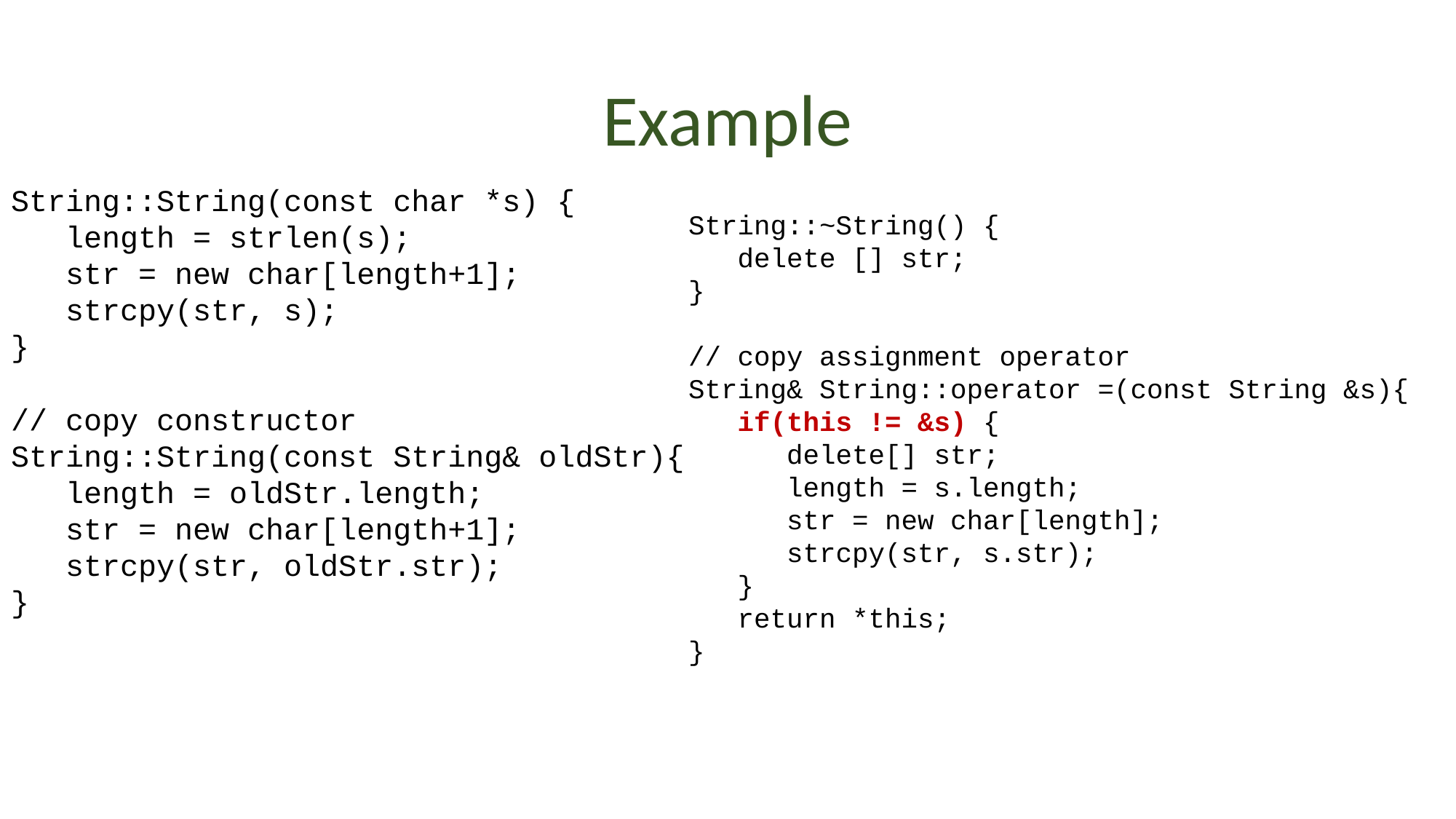

# Example
String::String(const char *s) {
   length = strlen(s);
   str = new char[length+1];
   strcpy(str, s);
}

// copy constructor
String::String(const String& oldStr){
   length = oldStr.length;
   str = new char[length+1];
   strcpy(str, oldStr.str);
}

String::~String() {
   delete [] str;
}

// copy assignment operator
String& String::operator =(const String &s){
   if(this != &s) {
      delete[] str;
      length = s.length;
      str = new char[length];
      strcpy(str, s.str);
   }
   return *this;
}